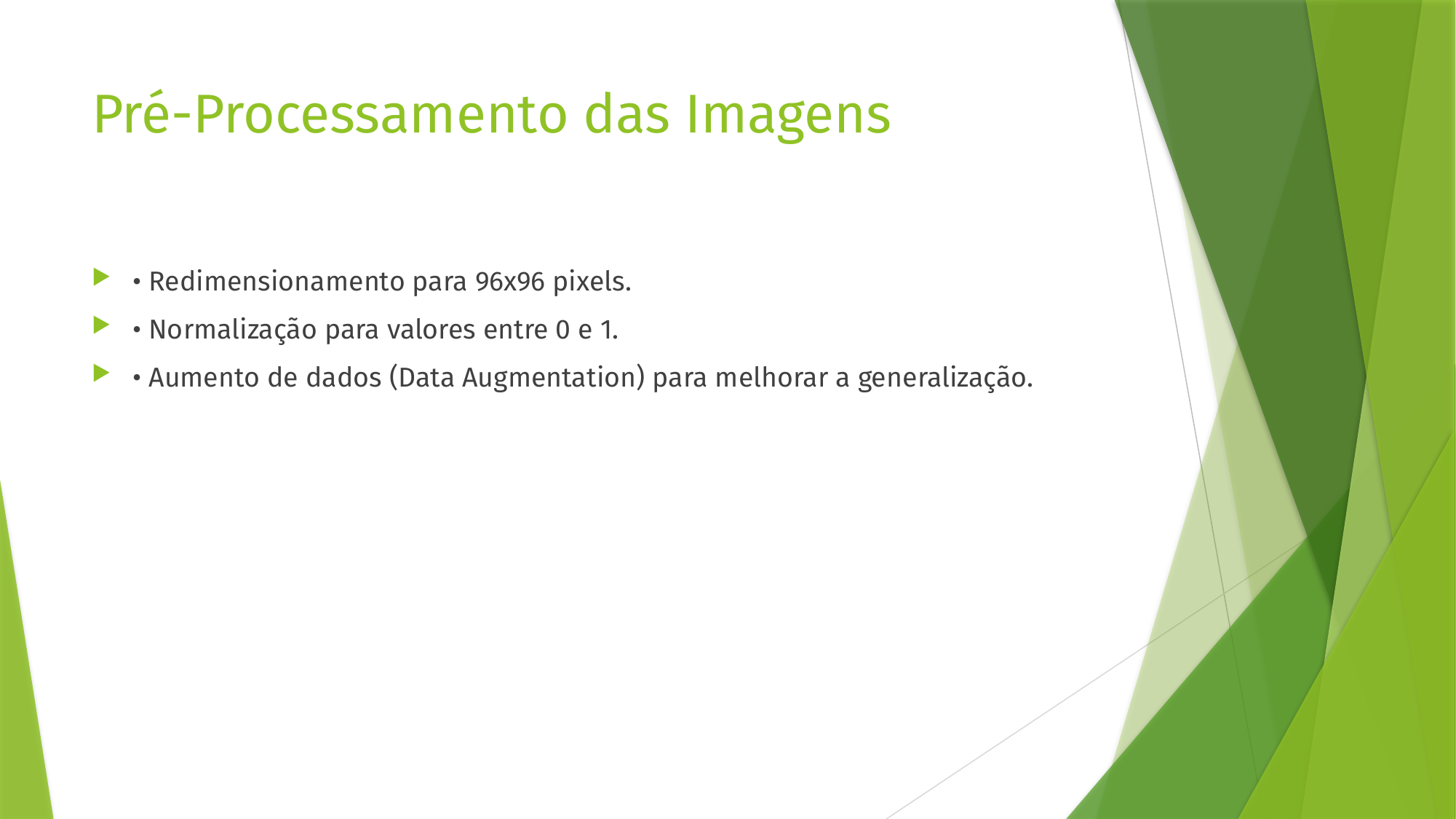

# Pré-Processamento das Imagens
• Redimensionamento para 96x96 pixels.
• Normalização para valores entre 0 e 1.
• Aumento de dados (Data Augmentation) para melhorar a generalização.